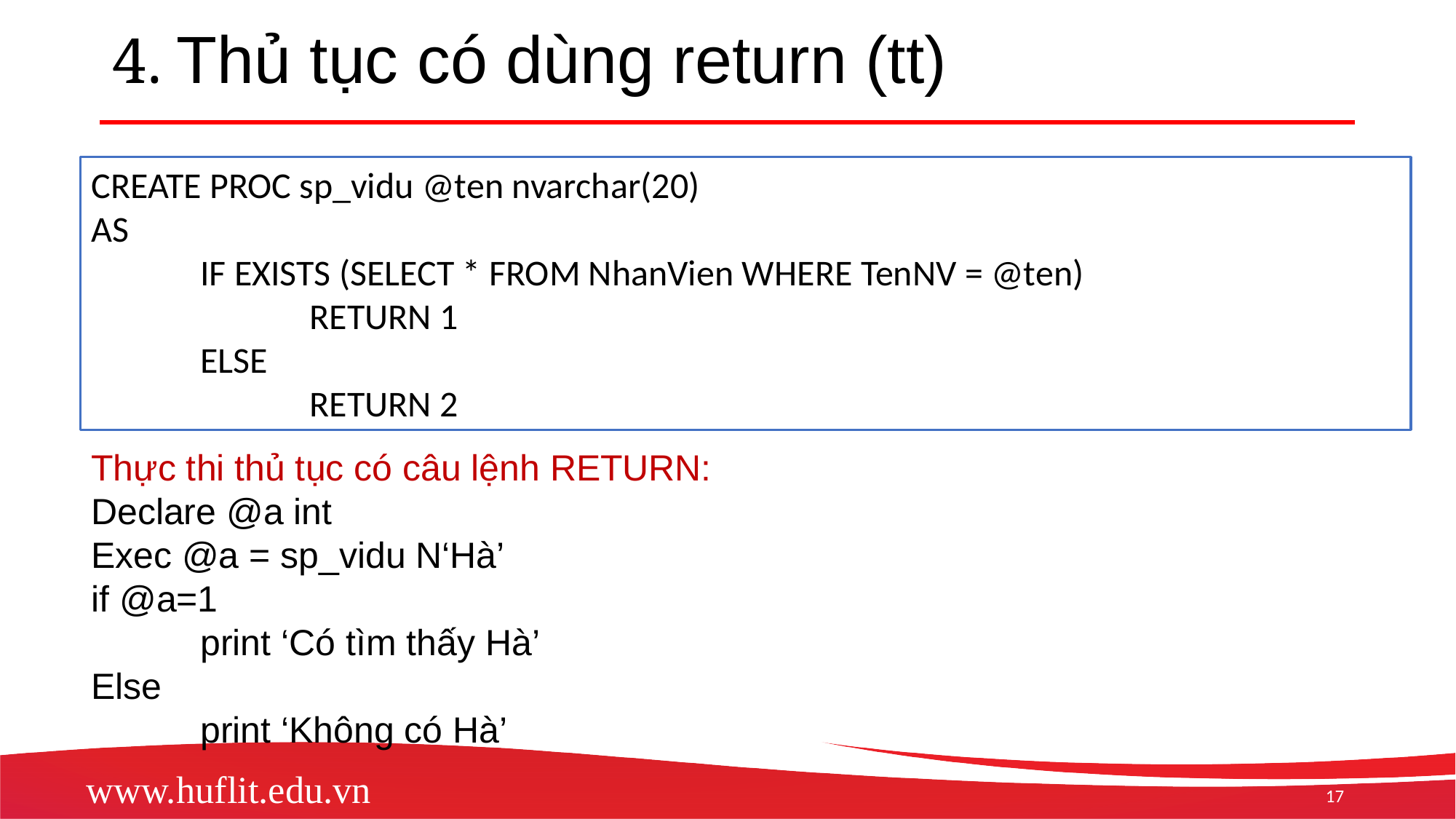

# 4. Thủ tục có dùng return (tt)
CREATE PROC sp_vidu @ten nvarchar(20)
AS
	IF EXISTS (SELECT * FROM NhanVien WHERE TenNV = @ten)
		RETURN 1
	ELSE
		RETURN 2
Thực thi thủ tục có câu lệnh RETURN:
Declare @a int
Exec @a = sp_vidu N‘Hà’
if @a=1
	print ‘Có tìm thấy Hà’
Else
	print ‘Không có Hà’
17